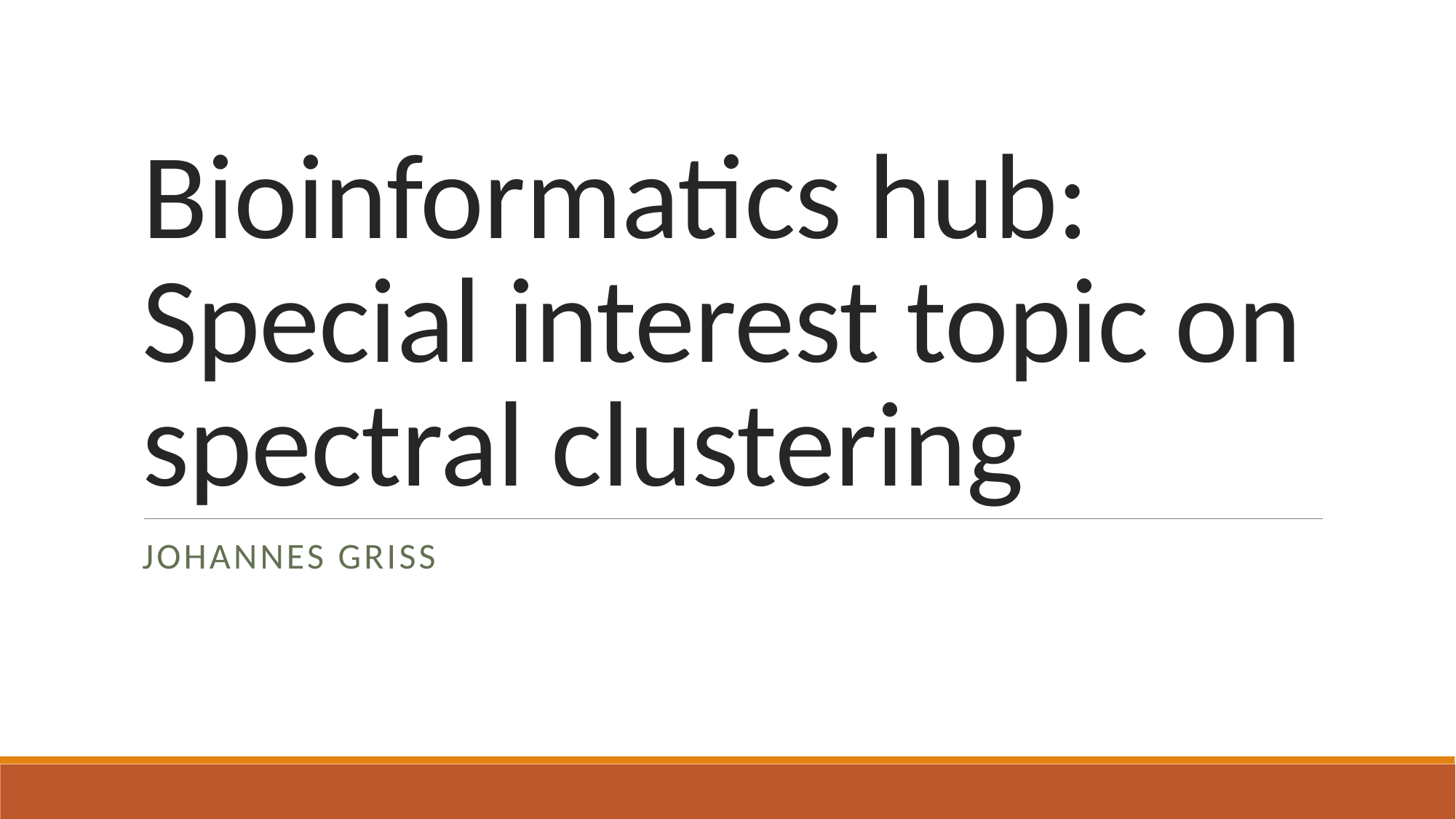

# Bioinformatics hub: Special interest topic on spectral clustering
Johannes Griss